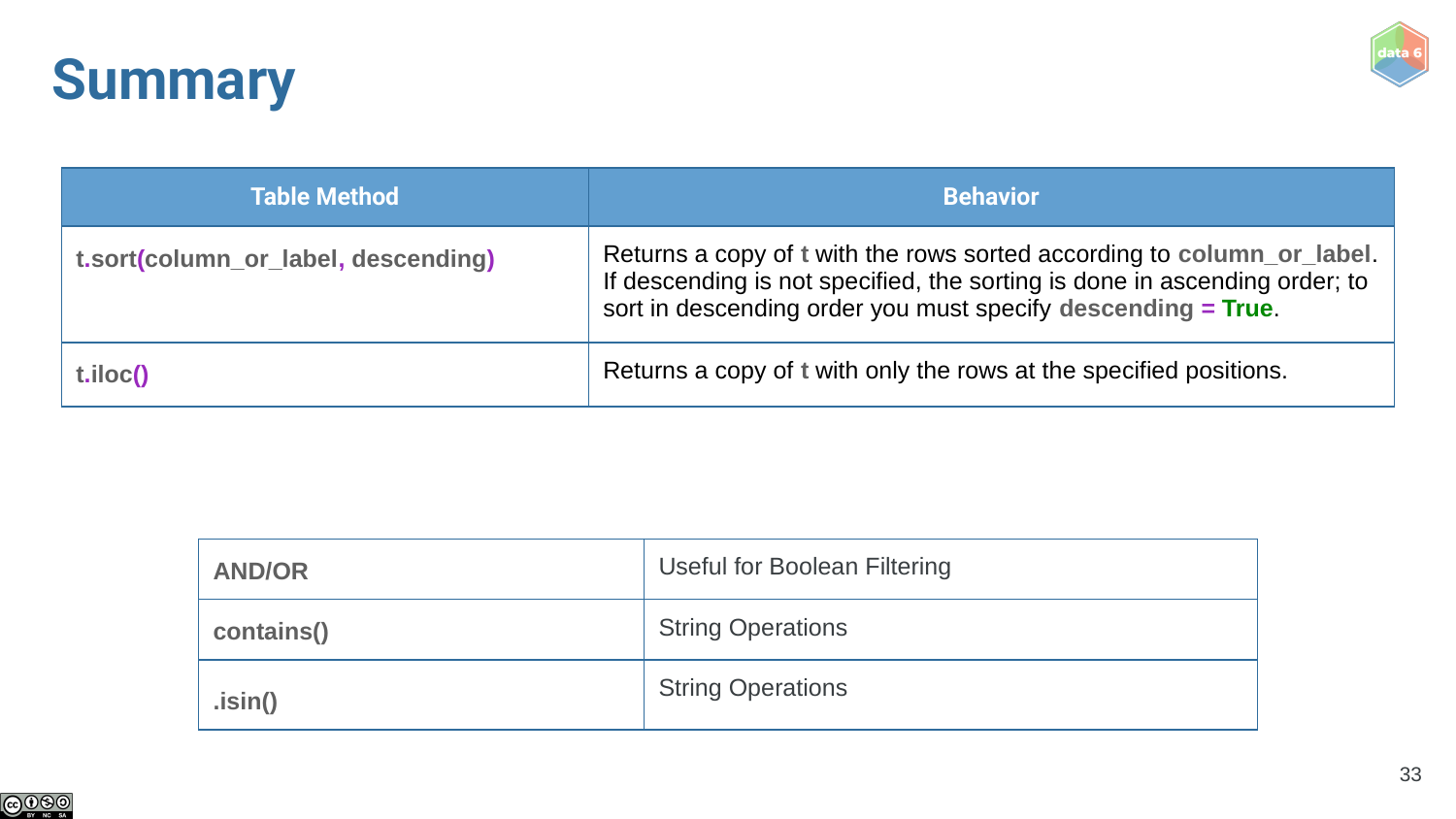

# Summary
| Table Method | Behavior |
| --- | --- |
| t.sort(column\_or\_label, descending) | Returns a copy of t with the rows sorted according to column\_or\_label. If descending is not specified, the sorting is done in ascending order; to sort in descending order you must specify descending = True. |
| t.iloc() | Returns a copy of t with only the rows at the specified positions. |
| AND/OR | Useful for Boolean Filtering |
| --- | --- |
| contains() | String Operations |
| .isin() | String Operations |
33